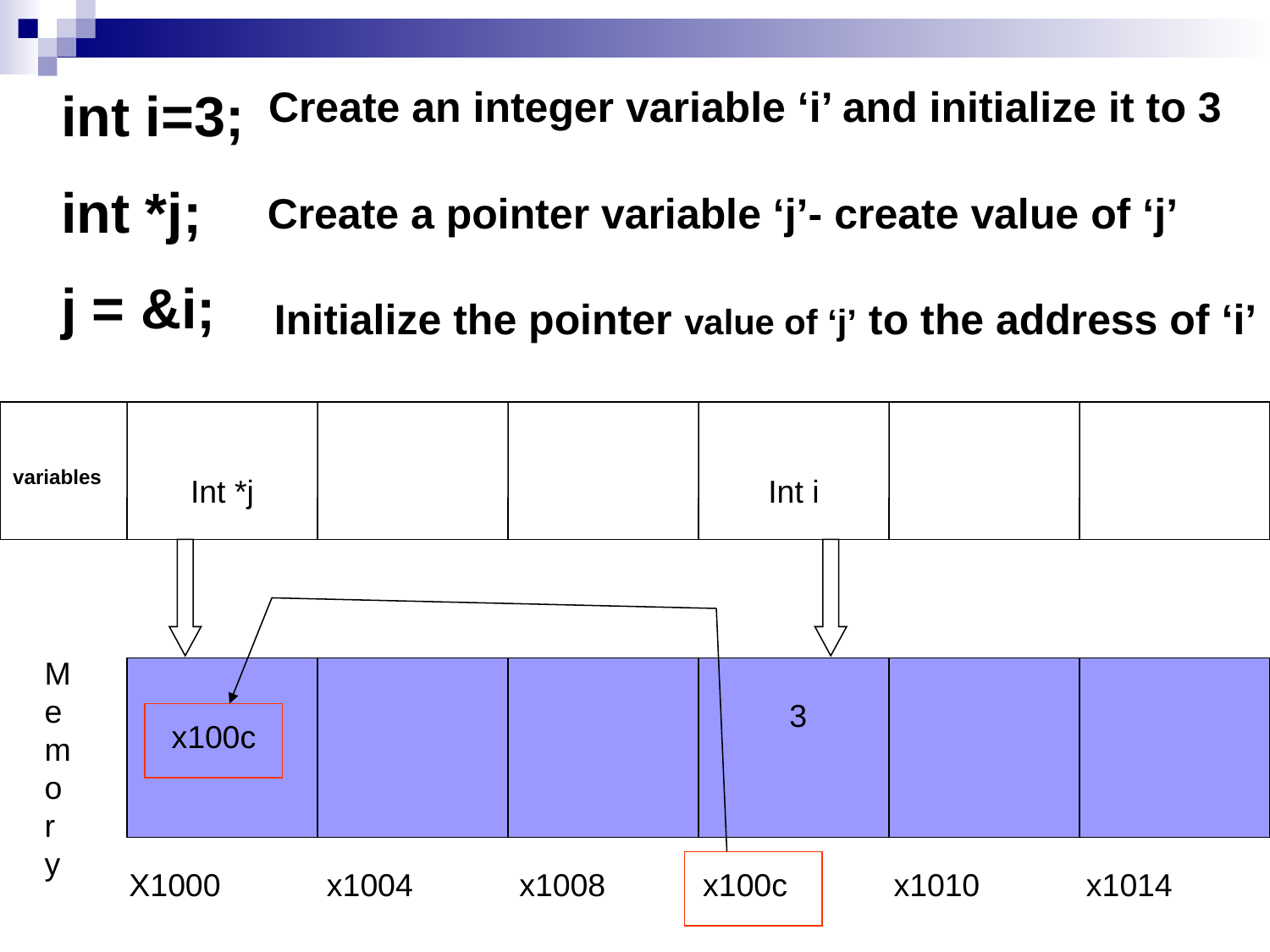

int i=3;
int *j;
j = &i;
Create an integer variable ‘i’ and initialize it to 3
Create a pointer variable ‘j’- create value of ‘j’
Initialize the pointer value of ‘j’ to the address of ‘i’

variables
Int *j
Int i

x100c
Memory

 3
X1000            x1004            x1008           x100c            x1010            x1014